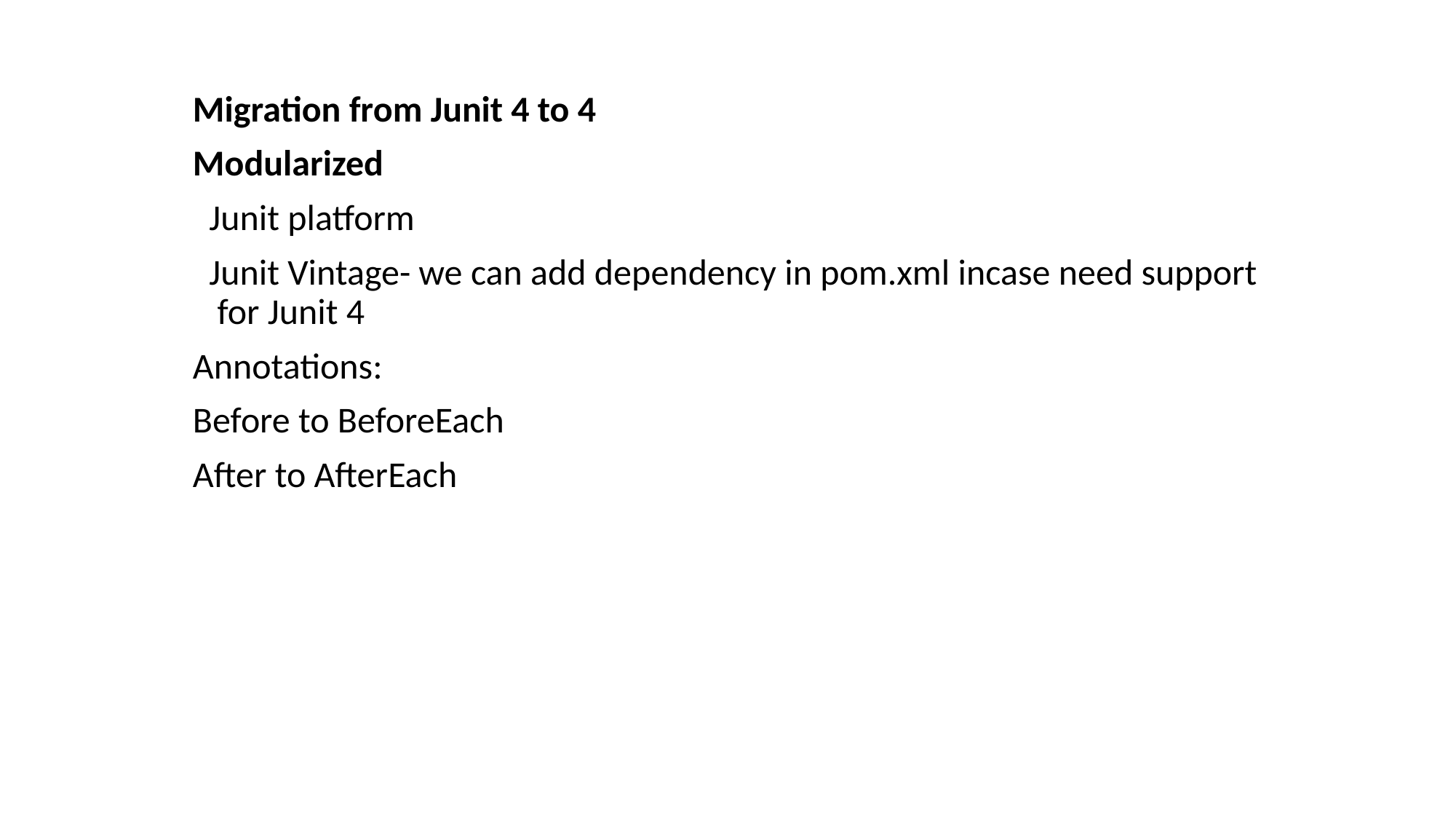

Migration from Junit 4 to 4
Modularized
  Junit platform
  Junit Vintage- we can add dependency in pom.xml incase need support    for Junit 4
Annotations:
Before to BeforeEach
After to AfterEach